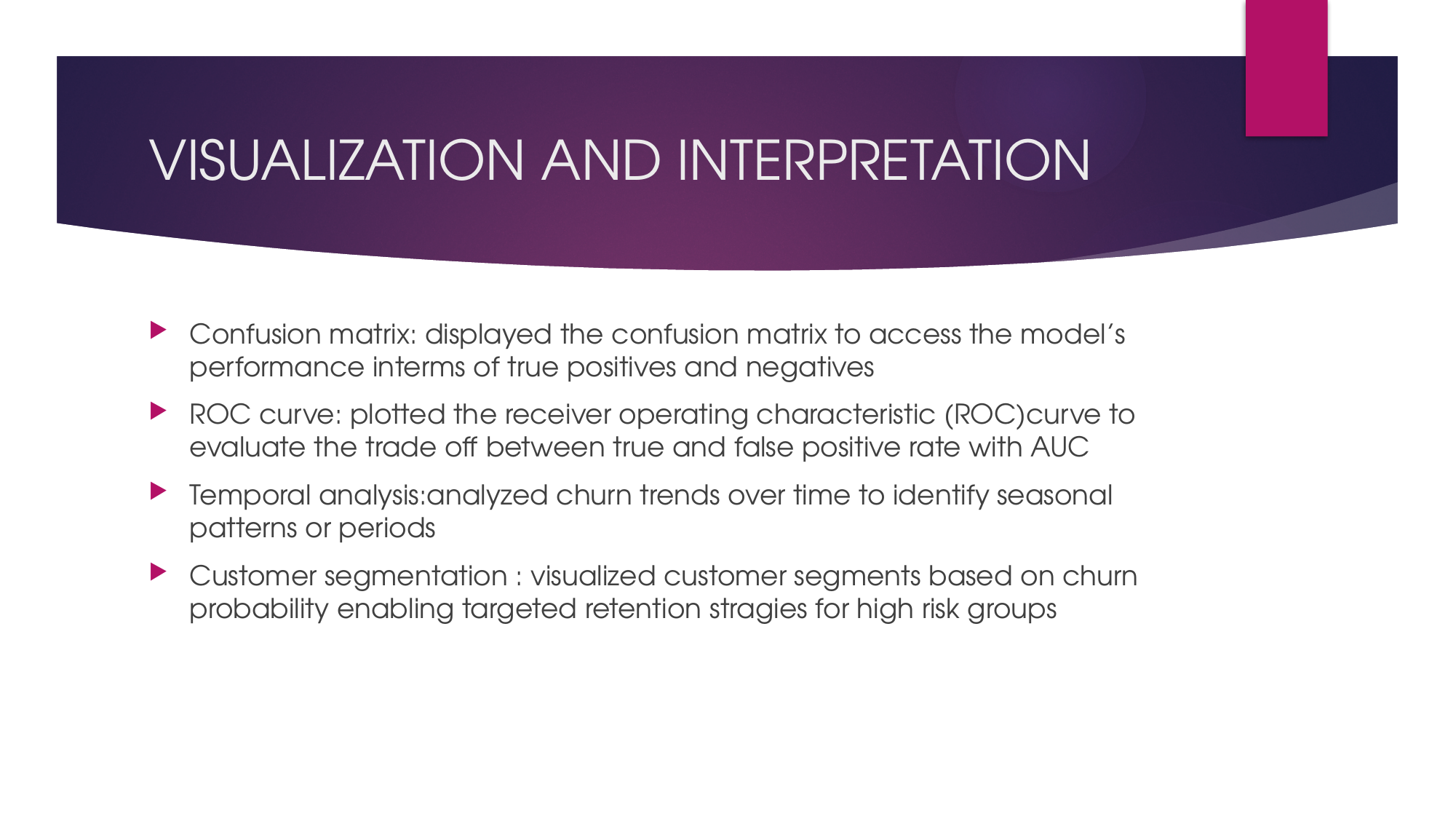

# VISUALIZATION AND INTERPRETATION
Confusion matrix: displayed the confusion matrix to access the model’s performance interms of true positives and negatives
ROC curve: plotted the receiver operating characteristic (ROC)curve to evaluate the trade off between true and false positive rate with AUC
Temporal analysis:analyzed churn trends over time to identify seasonal patterns or periods
Customer segmentation : visualized customer segments based on churn probability enabling targeted retention stragies for high risk groups